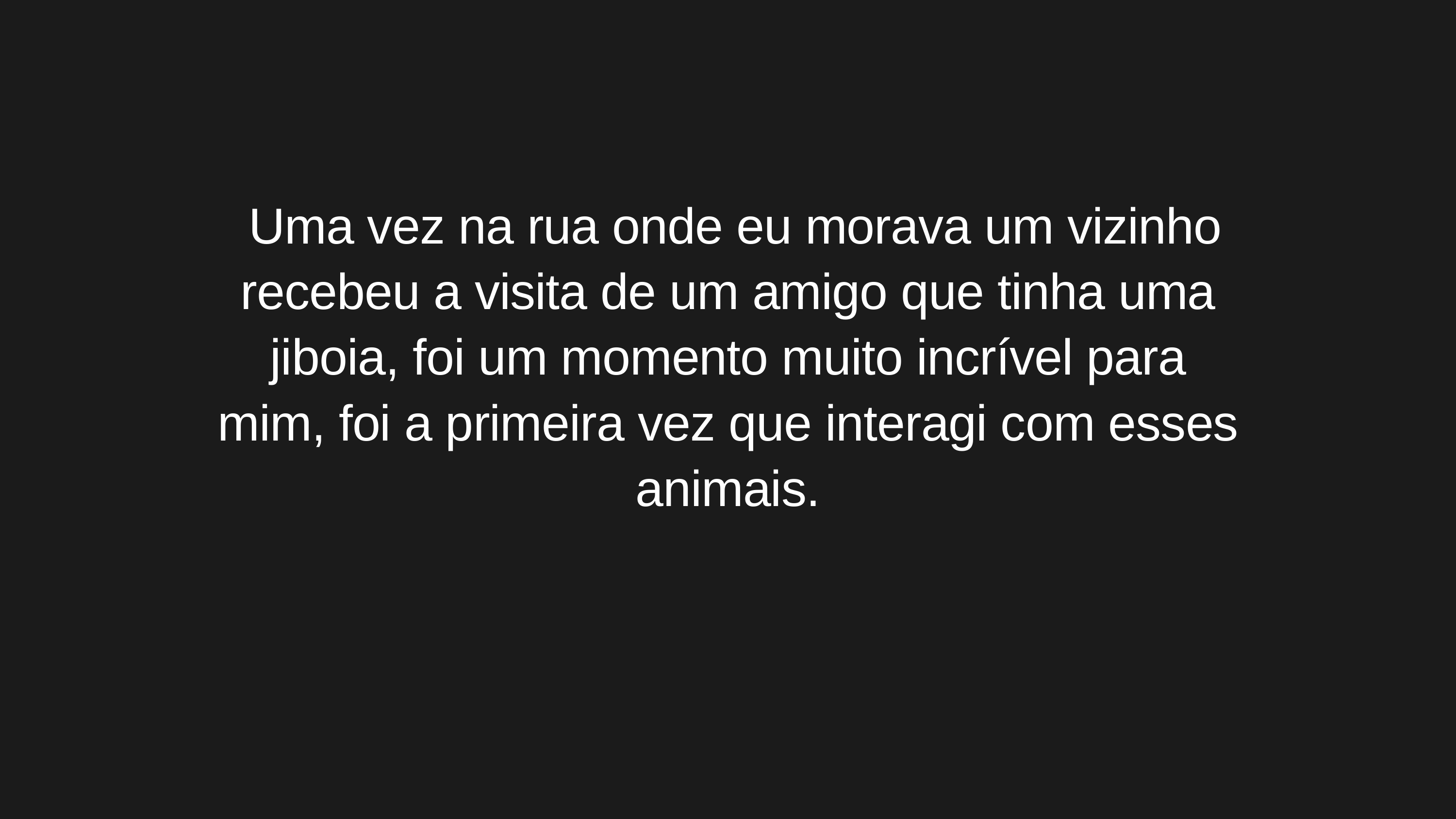

Uma vez na rua onde eu morava um vizinho recebeu a visita de um amigo que tinha uma jiboia, foi um momento muito incrível para mim, foi a primeira vez que interagi com esses animais.